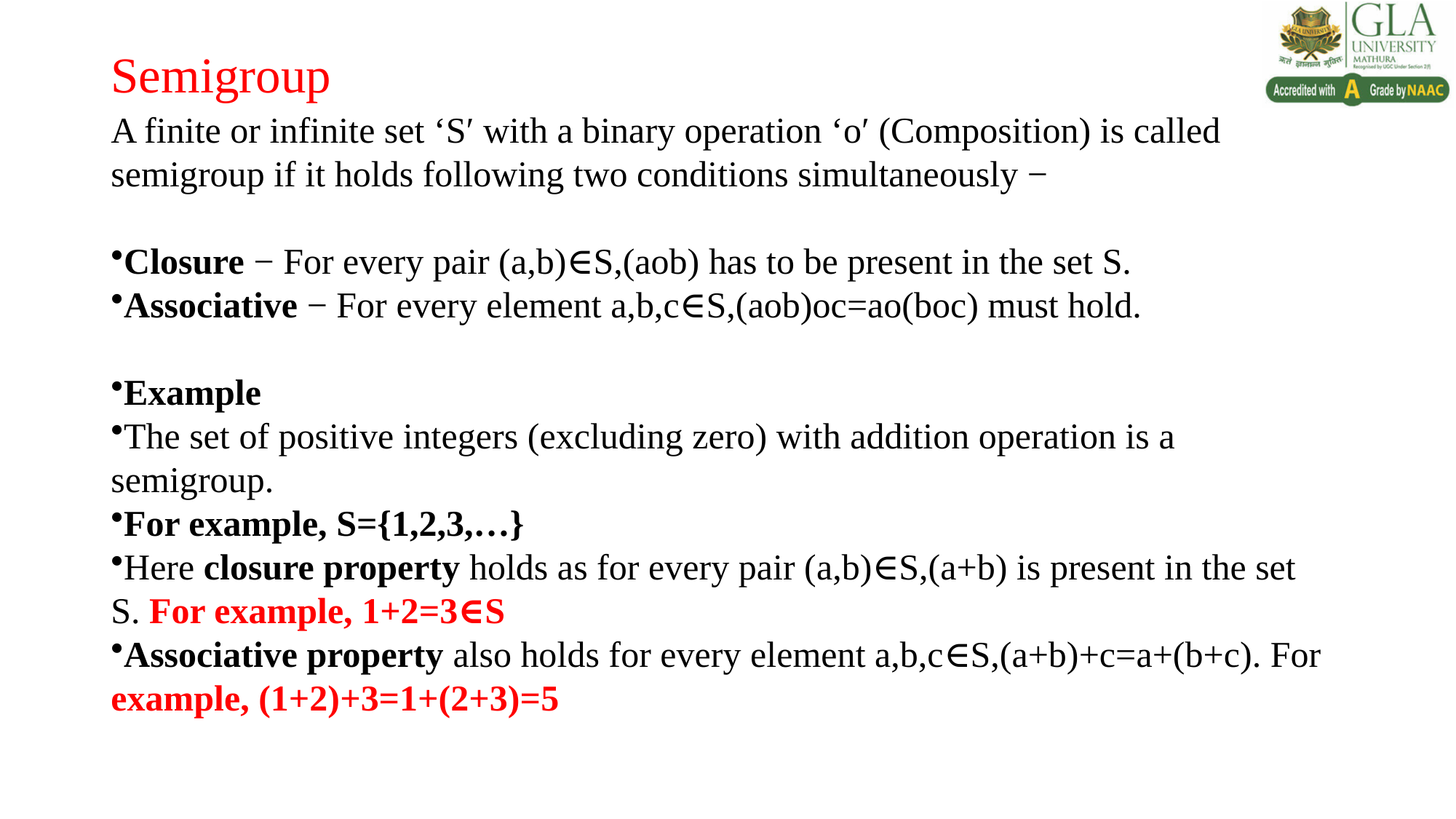

# Semigroup
A finite or infinite set ‘S′ with a binary operation ‘ο′ (Composition) is called semigroup if it holds following two conditions simultaneously −

Closure − For every pair (a,b)∈S,(aοb) has to be present in the set S.
Associative − For every element a,b,c∈S,(aοb)οc=aο(bοc) must hold.

Example
The set of positive integers (excluding zero) with addition operation is a semigroup.
For example, S={1,2,3,…}
Here closure property holds as for every pair (a,b)∈S,(a+b) is present in the set S. For example, 1+2=3∈S
Associative property also holds for every element a,b,c∈S,(a+b)+c=a+(b+c). For example, (1+2)+3=1+(2+3)=5